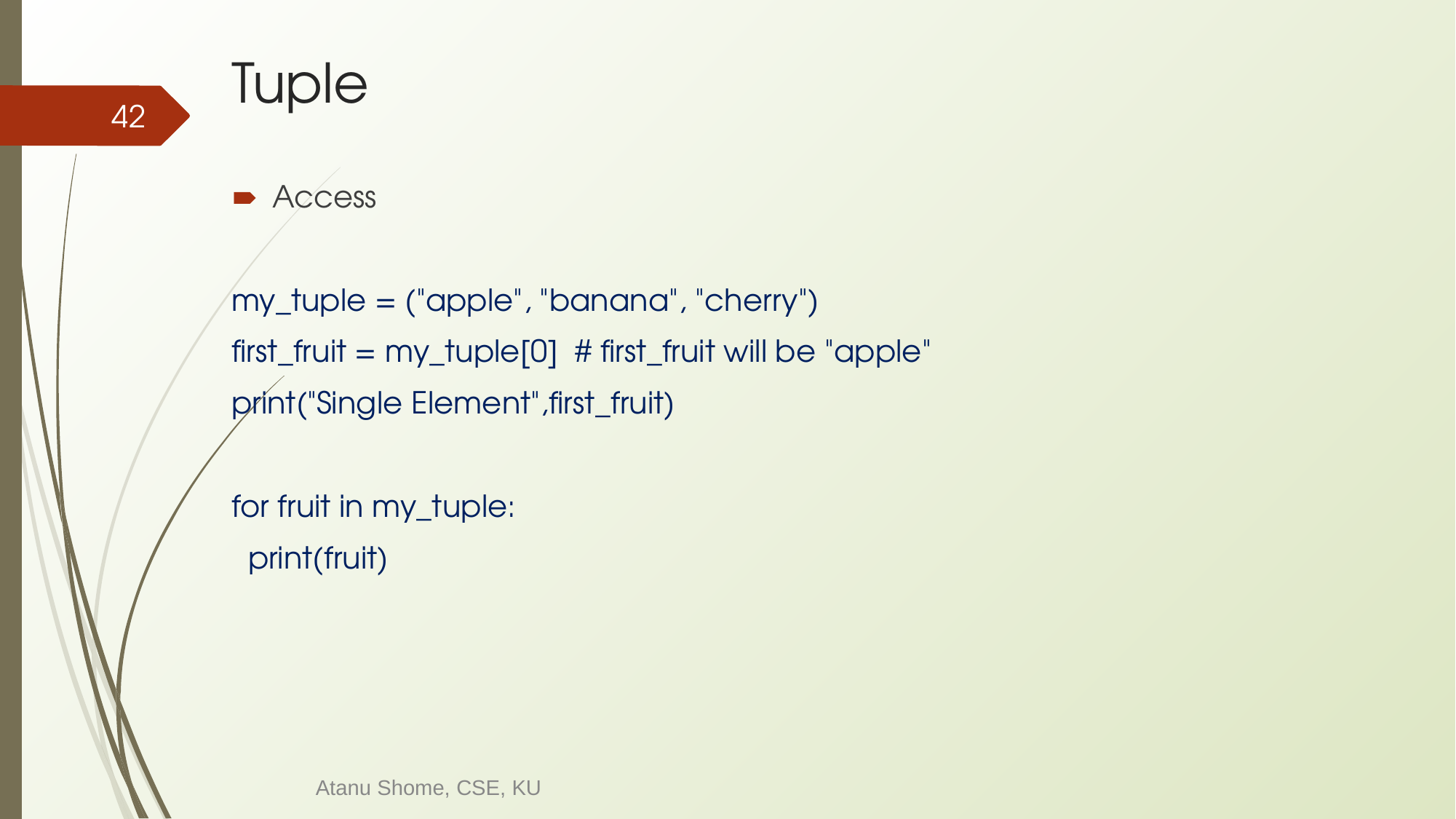

# Tuple
42
Access

my_tuple = ("apple", "banana", "cherry")
first_fruit = my_tuple[0]  # first_fruit will be "apple"
print("Single Element",first_fruit)

for fruit in my_tuple:
  print(fruit)
Atanu Shome, CSE, KU